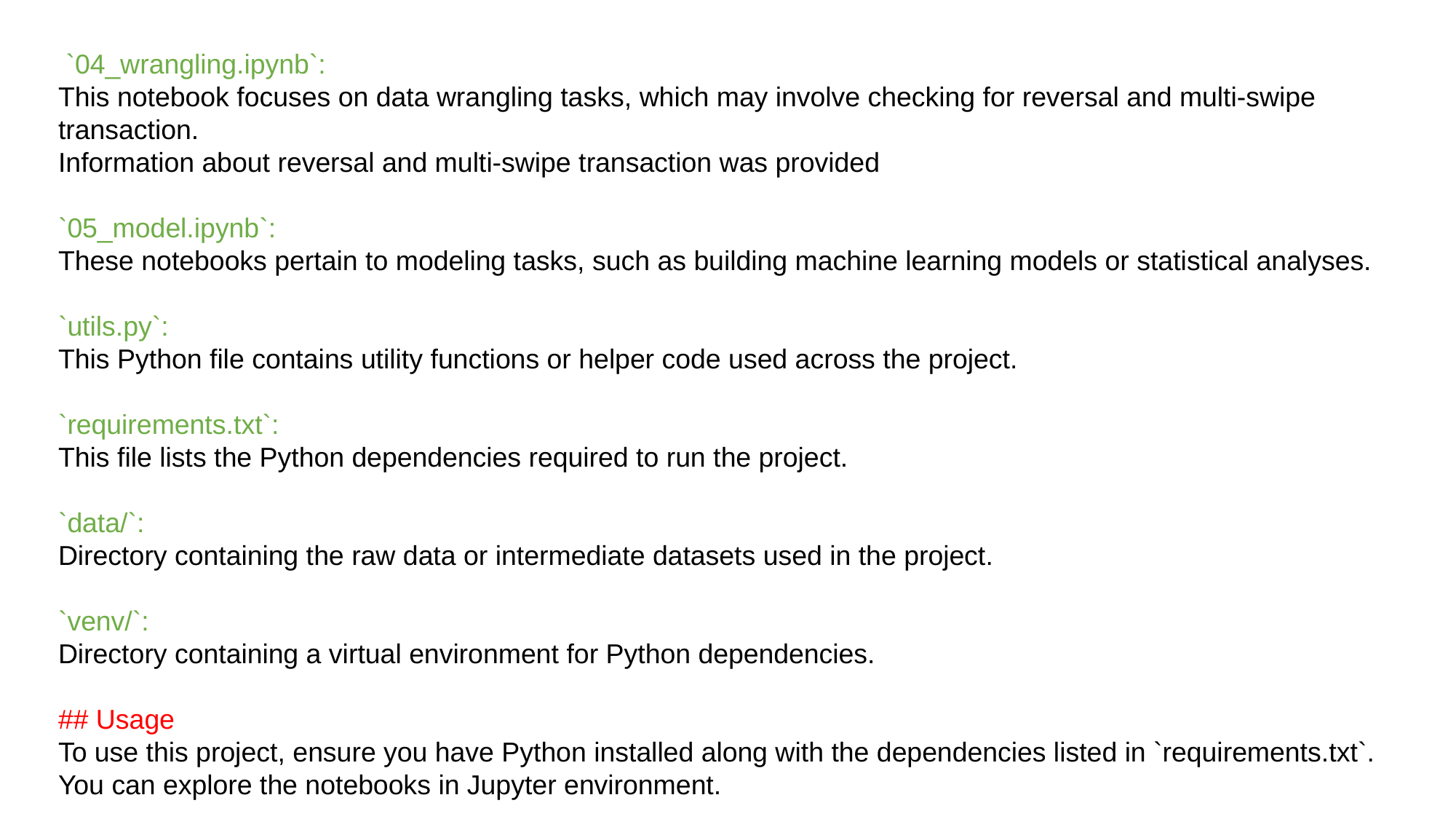

`04_wrangling.ipynb`:
This notebook focuses on data wrangling tasks, which may involve checking for reversal and multi-swipe transaction.
Information about reversal and multi-swipe transaction was provided
`05_model.ipynb`:
These notebooks pertain to modeling tasks, such as building machine learning models or statistical analyses.
`utils.py`:
This Python file contains utility functions or helper code used across the project.
`requirements.txt`:
This file lists the Python dependencies required to run the project.
`data/`:
Directory containing the raw data or intermediate datasets used in the project.
`venv/`:
Directory containing a virtual environment for Python dependencies.
## Usage
To use this project, ensure you have Python installed along with the dependencies listed in `requirements.txt`. You can explore the notebooks in Jupyter environment.